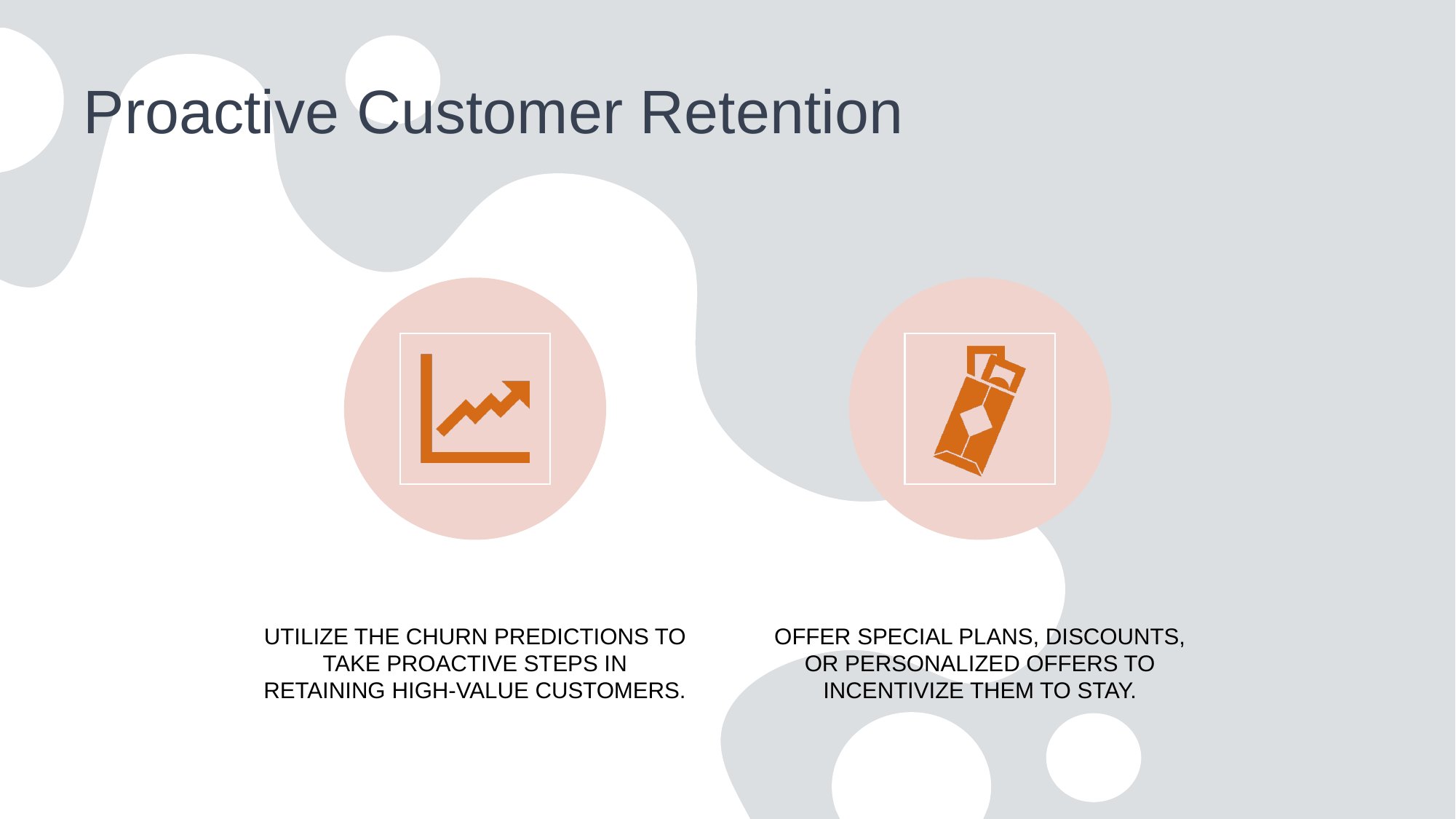

# Proactive Customer Retention
Utilize the churn predictions to take proactive steps in retaining high-value customers.
Offer special plans, discounts, or personalized offers to incentivize them to stay.